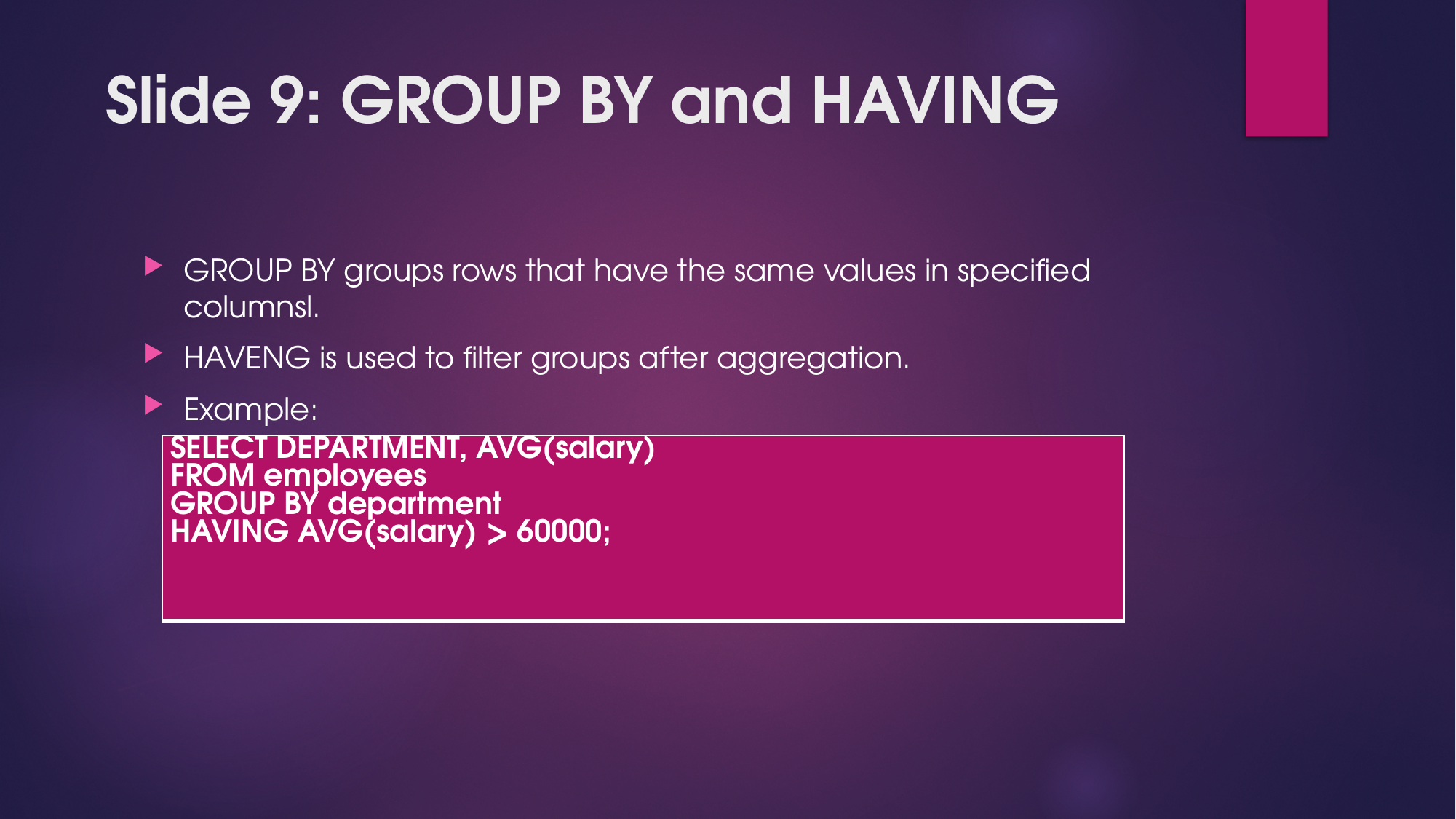

# Slide 9: GROUP BY and HAVING
GROUP BY groups rows that have the same values in specified columnsl.
HAVENG is used to filter groups after aggregation.
Example:

| SELECT DEPARTMENT, AVG(salary) FROM employees GROUP BY department HAVING AVG(salary) > 60000; |
| --- |